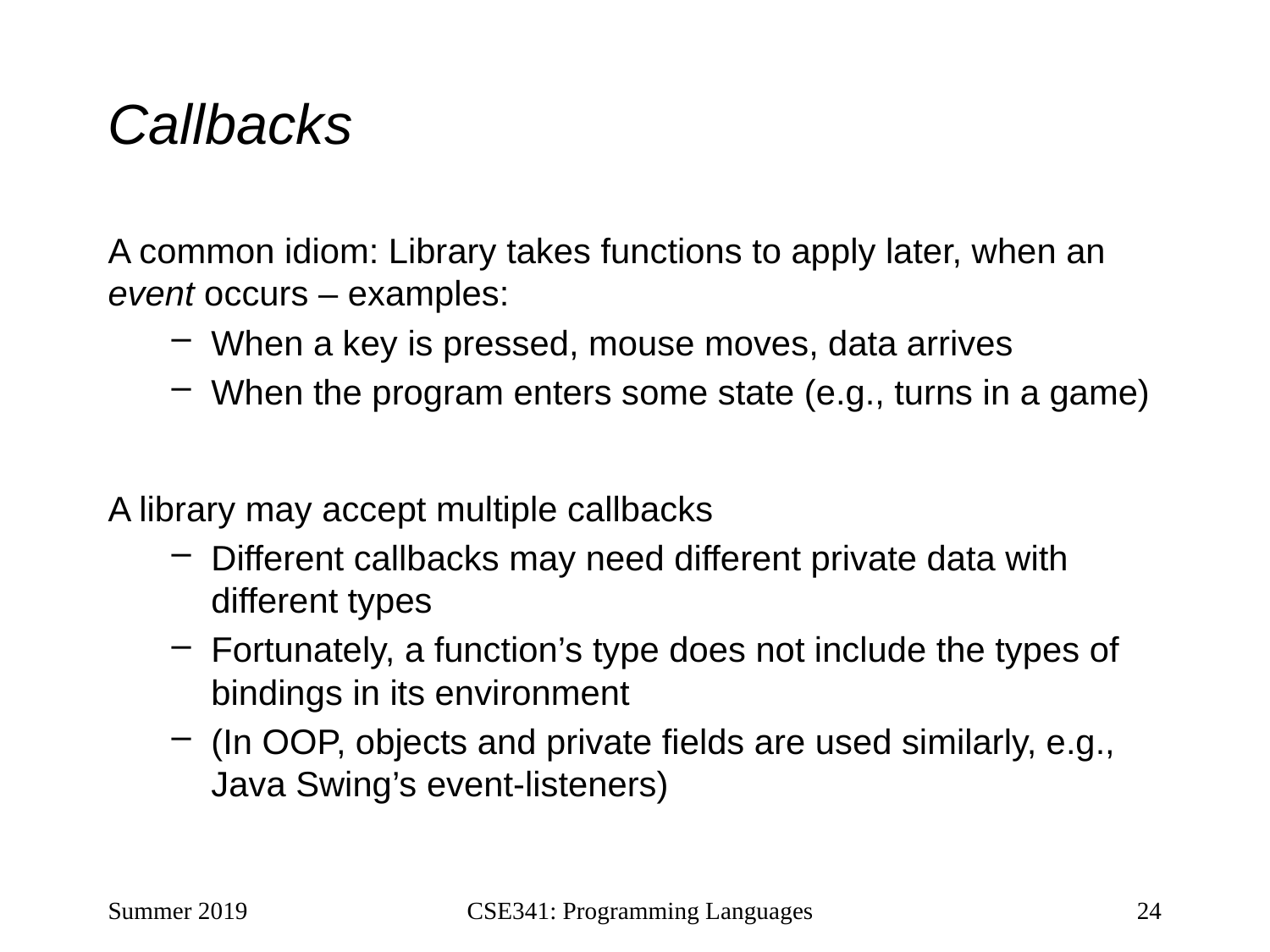

# Callbacks
A common idiom: Library takes functions to apply later, when an event occurs – examples:
When a key is pressed, mouse moves, data arrives
When the program enters some state (e.g., turns in a game)

A library may accept multiple callbacks
Different callbacks may need different private data with different types
Fortunately, a function’s type does not include the types of bindings in its environment
(In OOP, objects and private fields are used similarly, e.g.,  Java Swing’s event-listeners)
Summer 2019
CSE341: Programming Languages
24